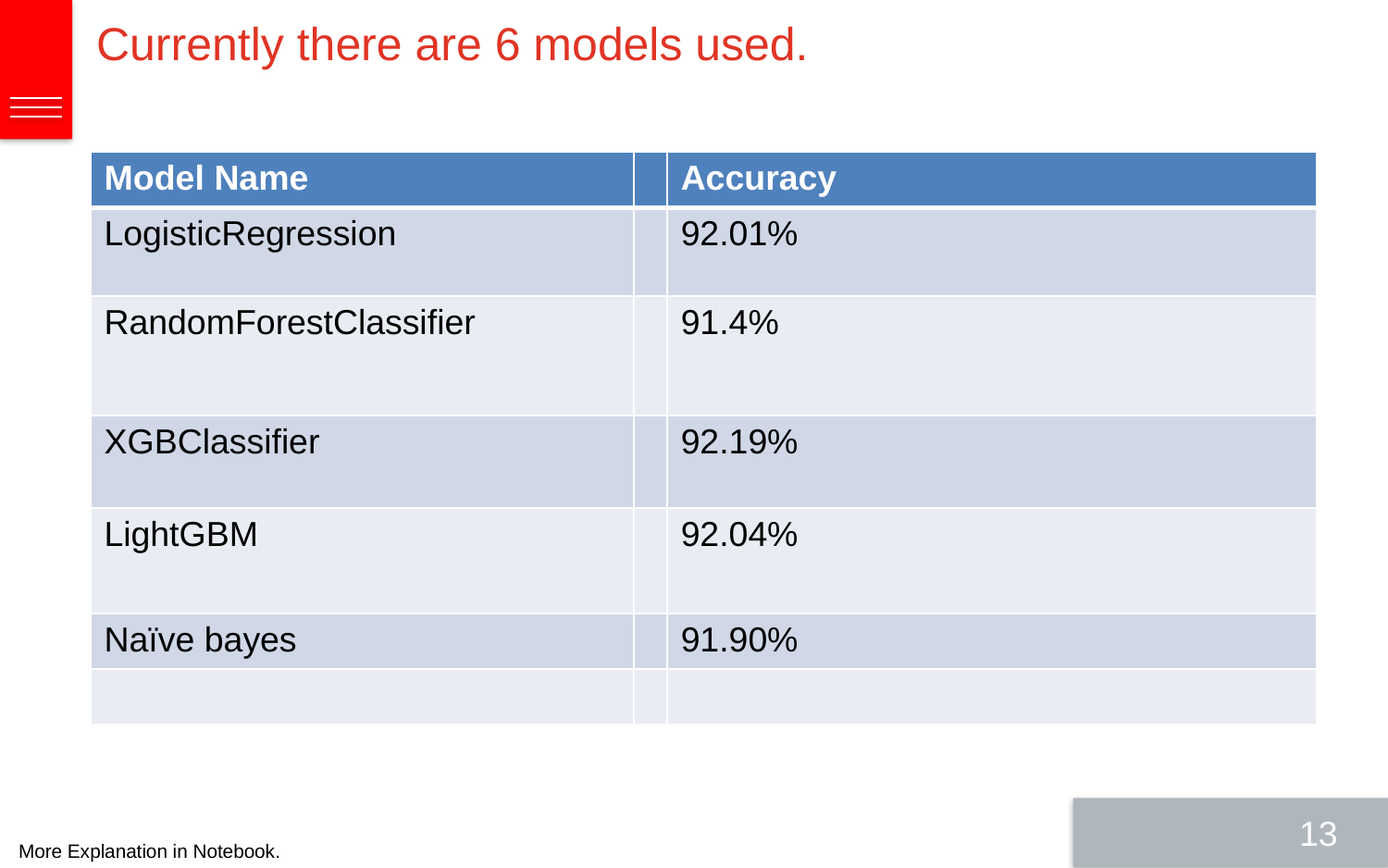

Currently there are 6 models used.
| Model Name |  | Accuracy |
| --- | --- | --- |
| LogisticRegression |  | 92.01% |
| RandomForestClassifier |  | 91.4% |
| XGBClassifier |  | 92.19% |
| LightGBM |  | 92.04% |
| Naïve bayes |  | 91.90% |
|  |  |  |

13
More Explanation in Notebook.